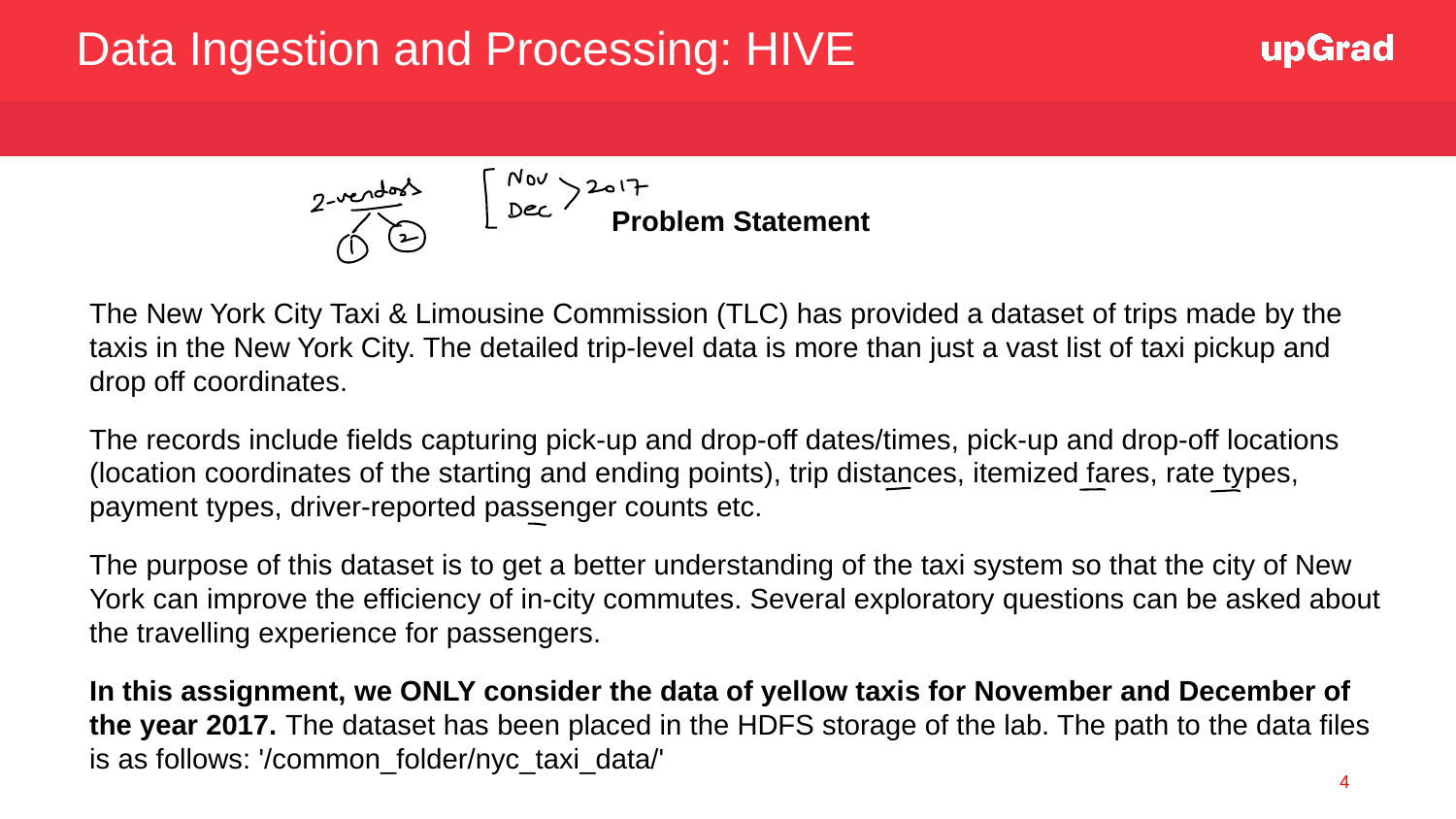

Data Ingestion and Processing: HIVE

Problem Statement

The New York City Taxi & Limousine Commission (TLC) has provided a dataset of trips made by the taxis in the New York City. The detailed trip-level data is more than just a vast list of taxi pickup and drop off coordinates.
The records include fields capturing pick-up and drop-off dates/times, pick-up and drop-off locations (location coordinates of the starting and ending points), trip distances, itemized fares, rate types, payment types, driver-reported passenger counts etc.
The purpose of this dataset is to get a better understanding of the taxi system so that the city of New York can improve the efficiency of in-city commutes. Several exploratory questions can be asked about the travelling experience for passengers.
In this assignment, we ONLY consider the data of yellow taxis for November and December of the year 2017. The dataset has been placed in the HDFS storage of the lab. The path to the data files is as follows: '/common_folder/nyc_taxi_data/'

4